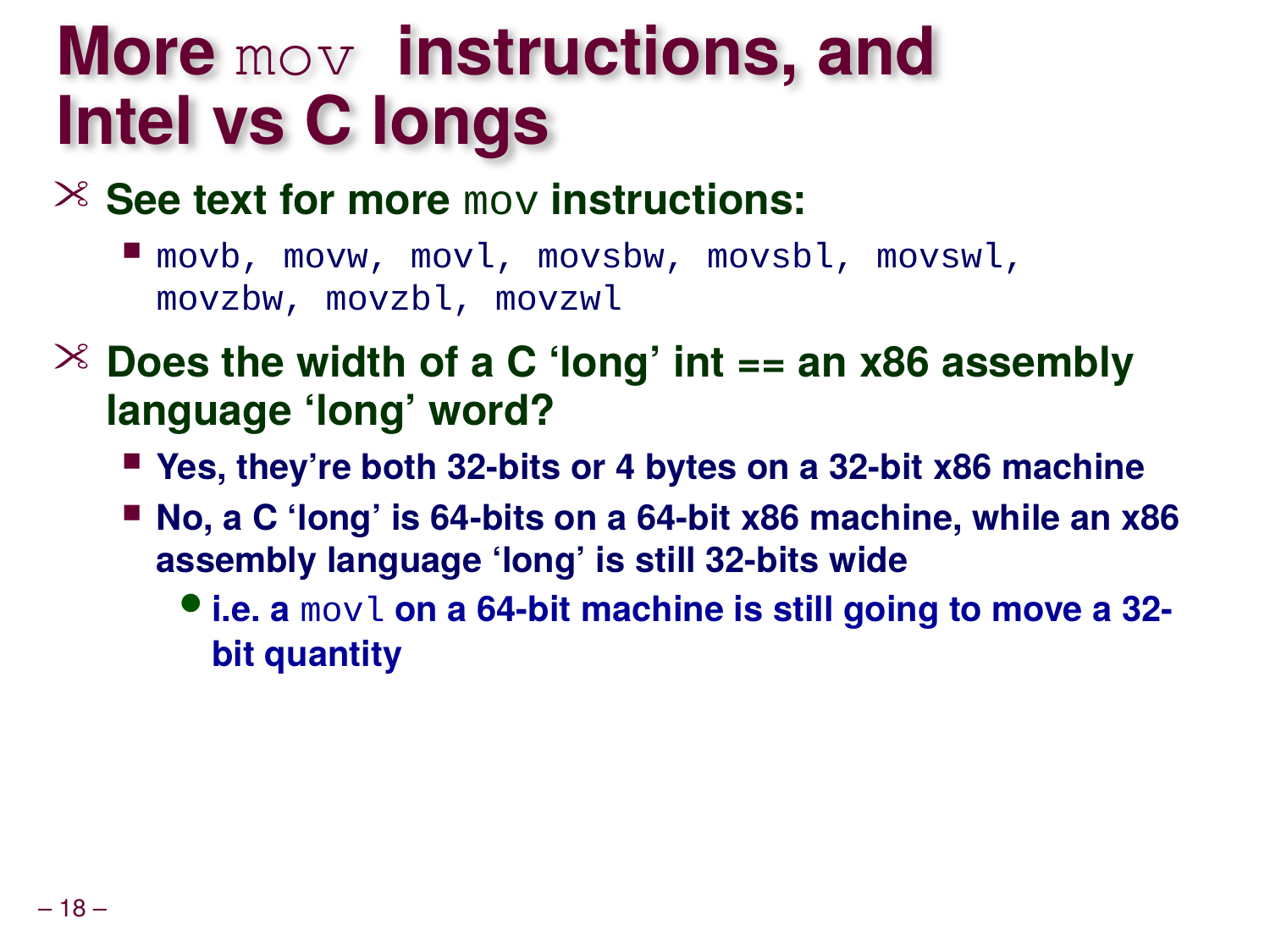

# More mov instructions, and Intel vs C longs
See text for more mov instructions:
movb, movw, movl, movsbw, movsbl, movswl, movzbw, movzbl, movzwl
Does the width of a C ‘long’ int == an x86 assembly language ‘long’ word?
Yes, they’re both 32-bits or 4 bytes on a 32-bit x86 machine
No, a C ‘long’ is 64-bits on a 64-bit x86 machine, while an x86 assembly language ‘long’ is still 32-bits wide
i.e. a movl on a 64-bit machine is still going to move a 32-bit quantity